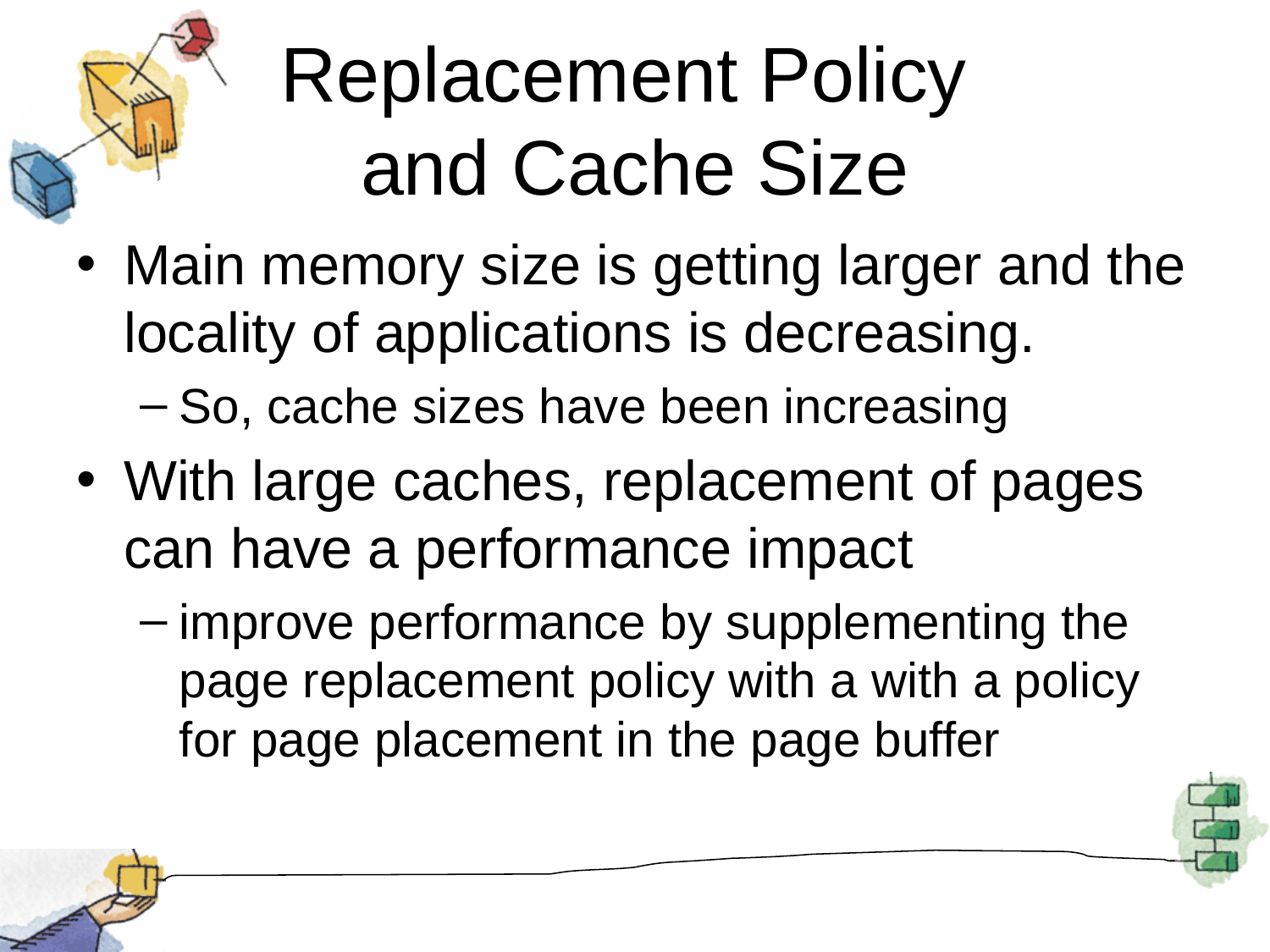

# Replacement Policy and Cache Size
Main memory size is getting larger and the locality of applications is decreasing.
So, cache sizes have been increasing
With large caches, replacement of pages can have a performance impact
improve performance by supplementing the page replacement policy with a with a policy for page placement in the page buffer